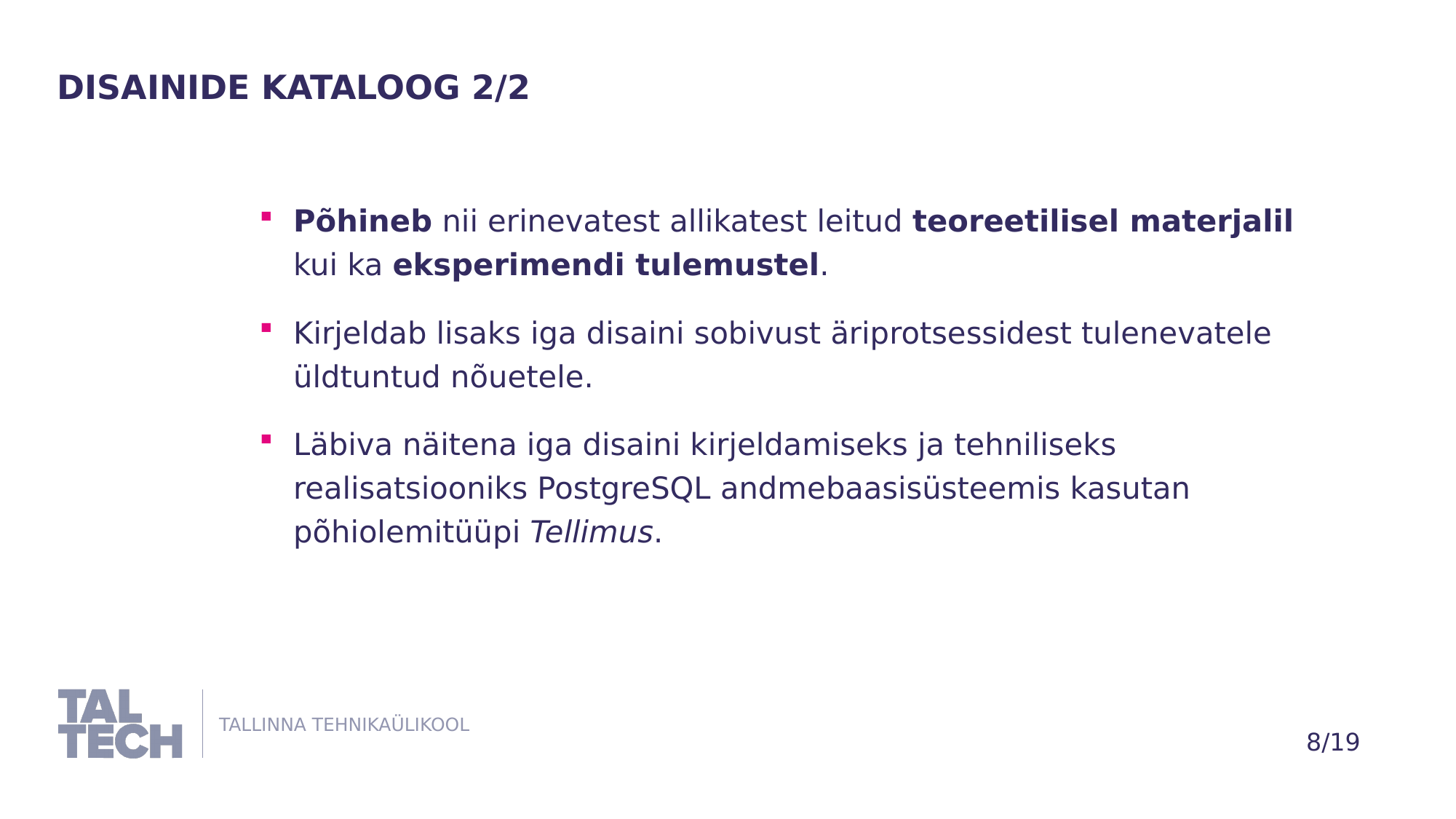

DiSAINIDE KATALOOG 2/2
Põhineb nii erinevatest allikatest leitud teoreetilisel materjalil kui ka eksperimendi tulemustel.
Kirjeldab lisaks iga disaini sobivust äriprotsessidest tulenevatele üldtuntud nõuetele.
Läbiva näitena iga disaini kirjeldamiseks ja tehniliseks realisatsiooniks PostgreSQL andmebaasisüsteemis kasutan põhiolemitüüpi Tellimus.

8/19